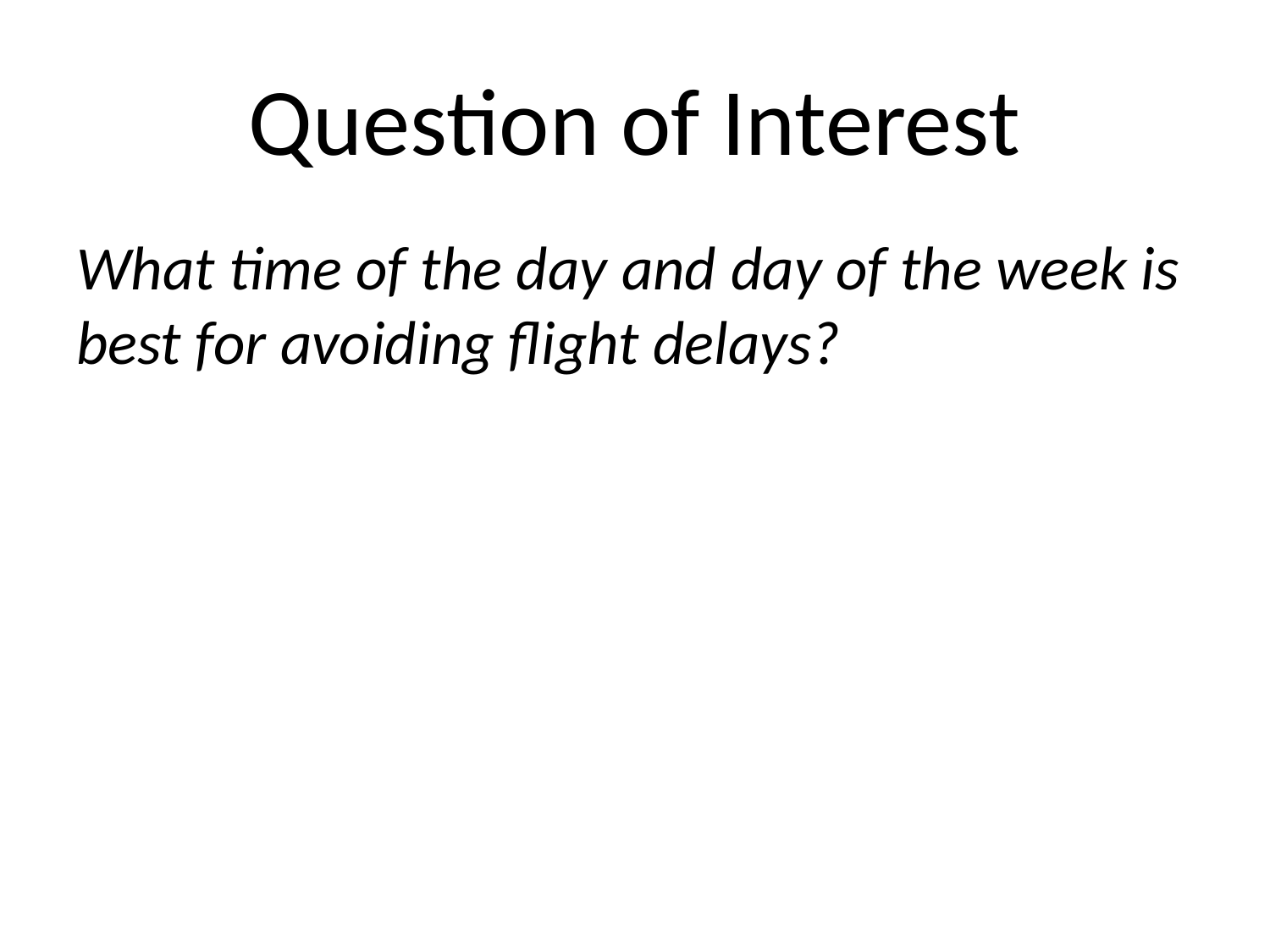

# Question of Interest
What time of the day and day of the week is best for avoiding flight delays?